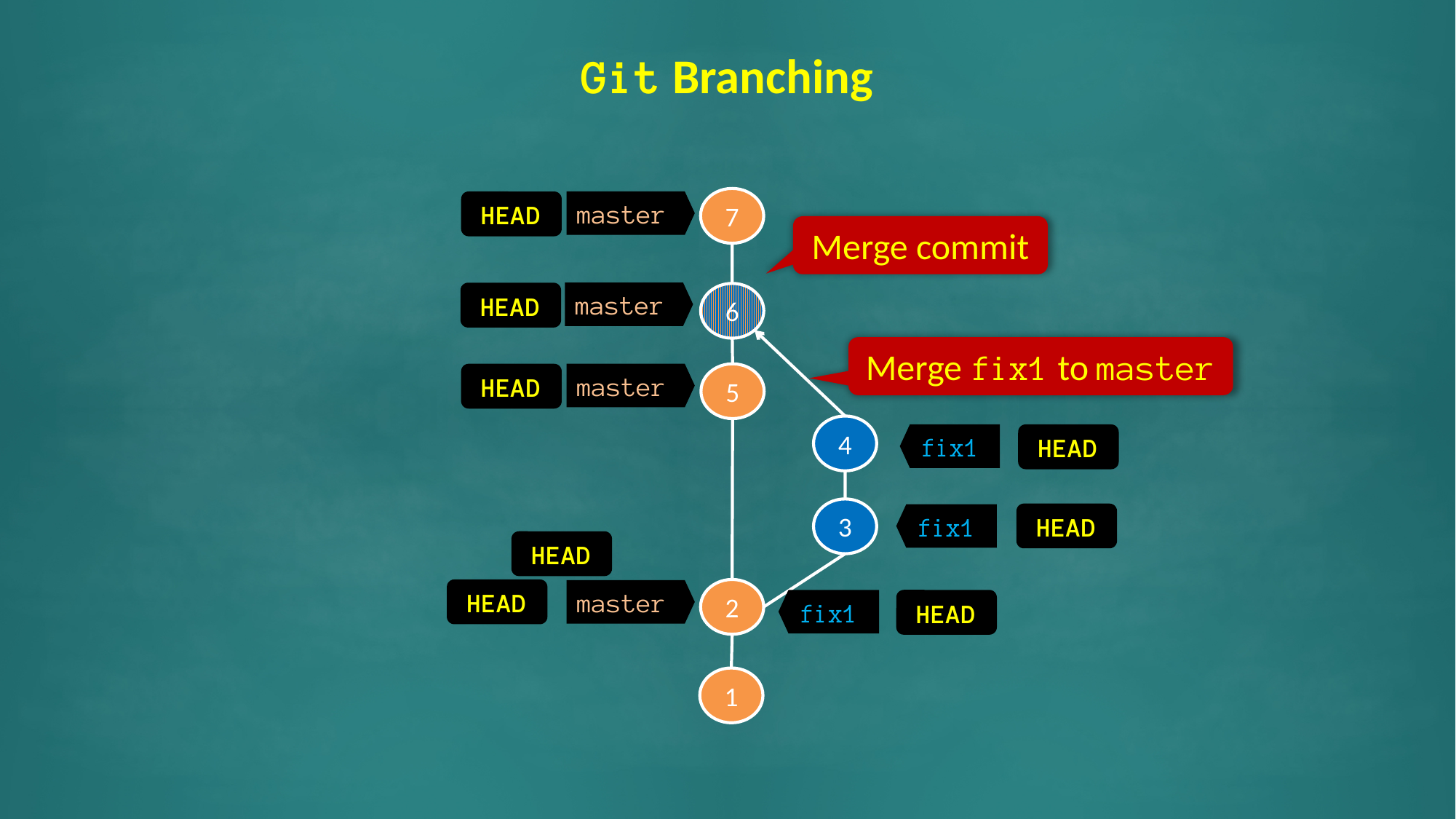

# Git Branching
7
master
HEAD
Merge commit
master
HEAD
6
Merge fix1 to master
master
5
HEAD
4
fix1
HEAD
3
HEAD
fix1
HEAD
2
HEAD
master
fix1
HEAD
1